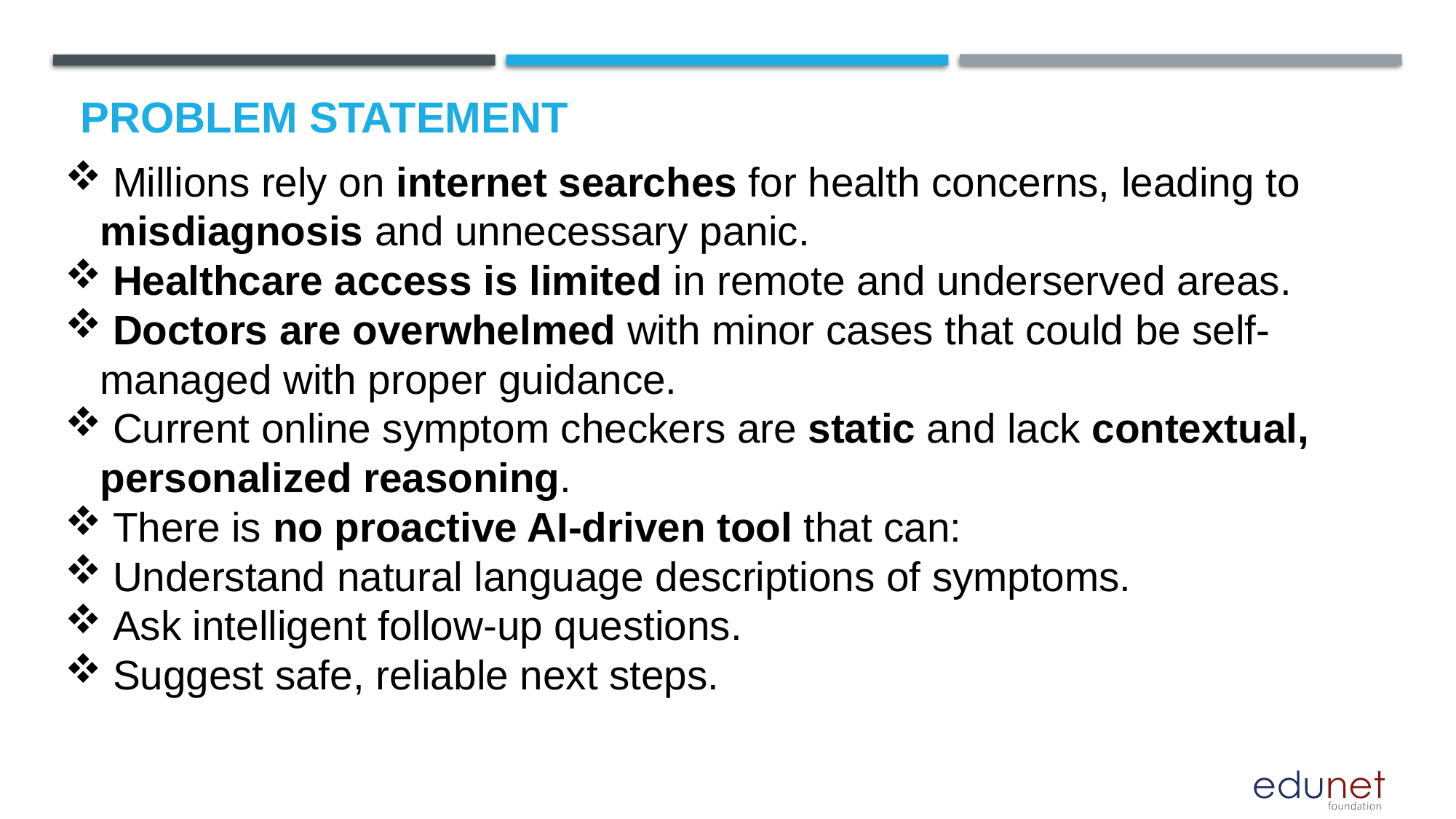

# Problem Statement
 Millions rely on internet searches for health concerns, leading to misdiagnosis and unnecessary panic.
 Healthcare access is limited in remote and underserved areas.
 Doctors are overwhelmed with minor cases that could be self-managed with proper guidance.
 Current online symptom checkers are static and lack contextual, personalized reasoning.
 There is no proactive AI-driven tool that can:
 Understand natural language descriptions of symptoms.
 Ask intelligent follow-up questions.
 Suggest safe, reliable next steps.